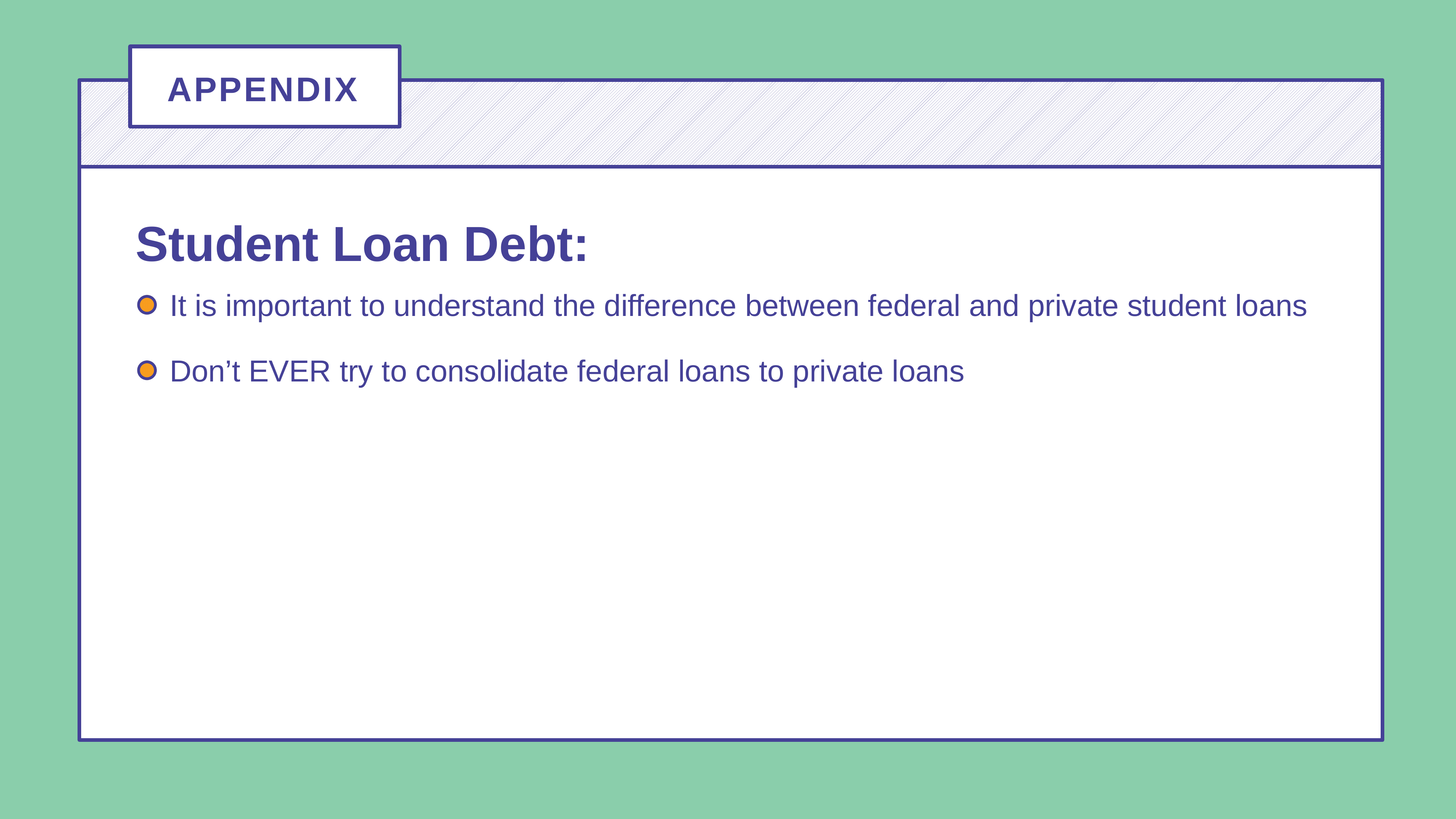

APPENDIX

Student Loan Debt:
It is important to understand the difference between federal and private student loans

Don’t EVER try to consolidate federal loans to private loans
+